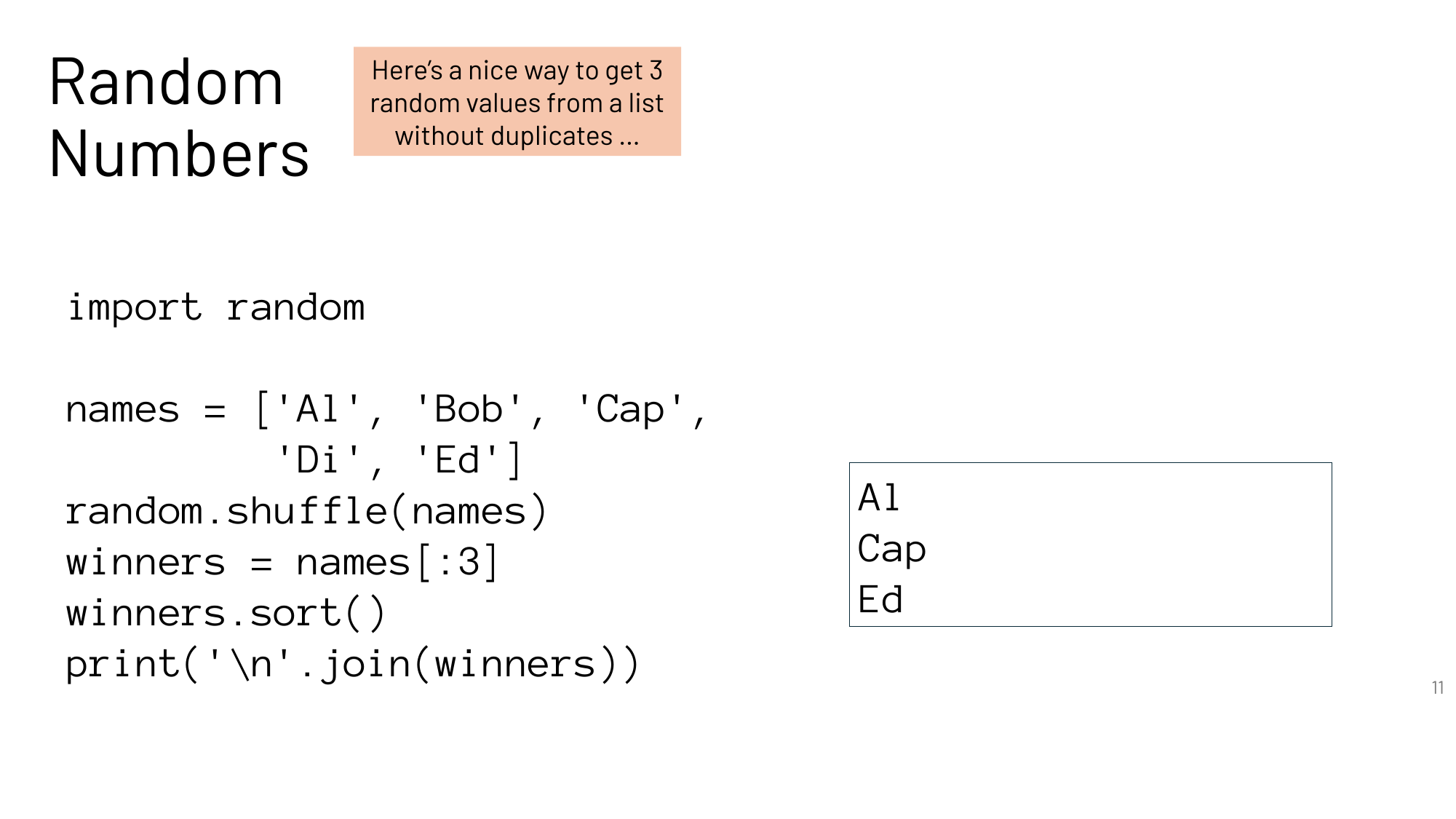

# Random Numbers
Here’s a nice way to get 3 random values from a list without duplicates …
import random
names = ['Al', 'Bob', 'Cap',
         'Di', 'Ed']
random.shuffle(names)
winners = names[:3]
winners.sort()
print('\n'.join(winners))

Al
Cap
Ed
11